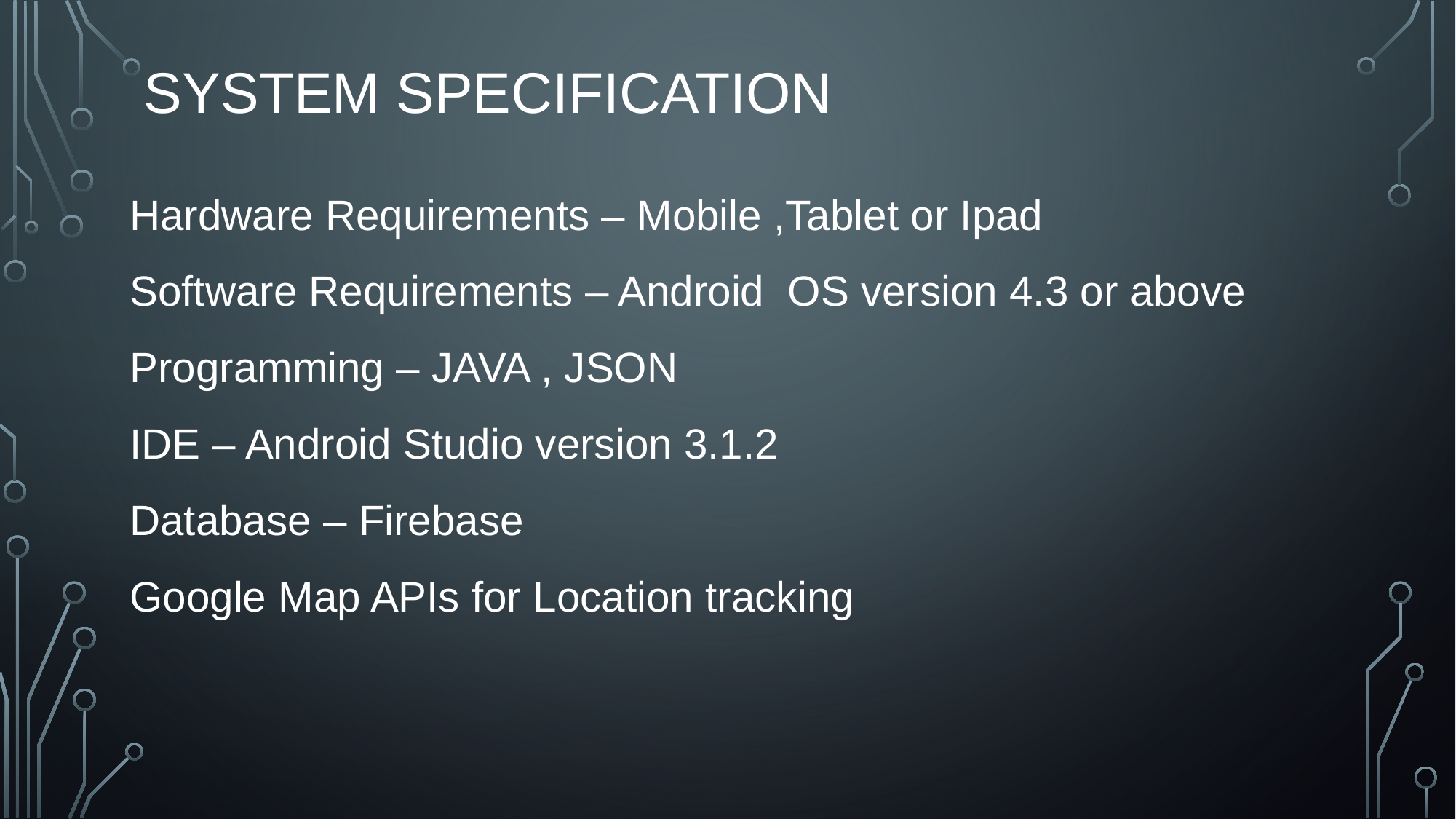

# System Specification
Hardware Requirements – Mobile ,Tablet or Ipad
Software Requirements – Android  OS version 4.3 or above
Programming – JAVA , JSON
IDE – Android Studio version 3.1.2
Database – Firebase
Google Map APIs for Location tracking